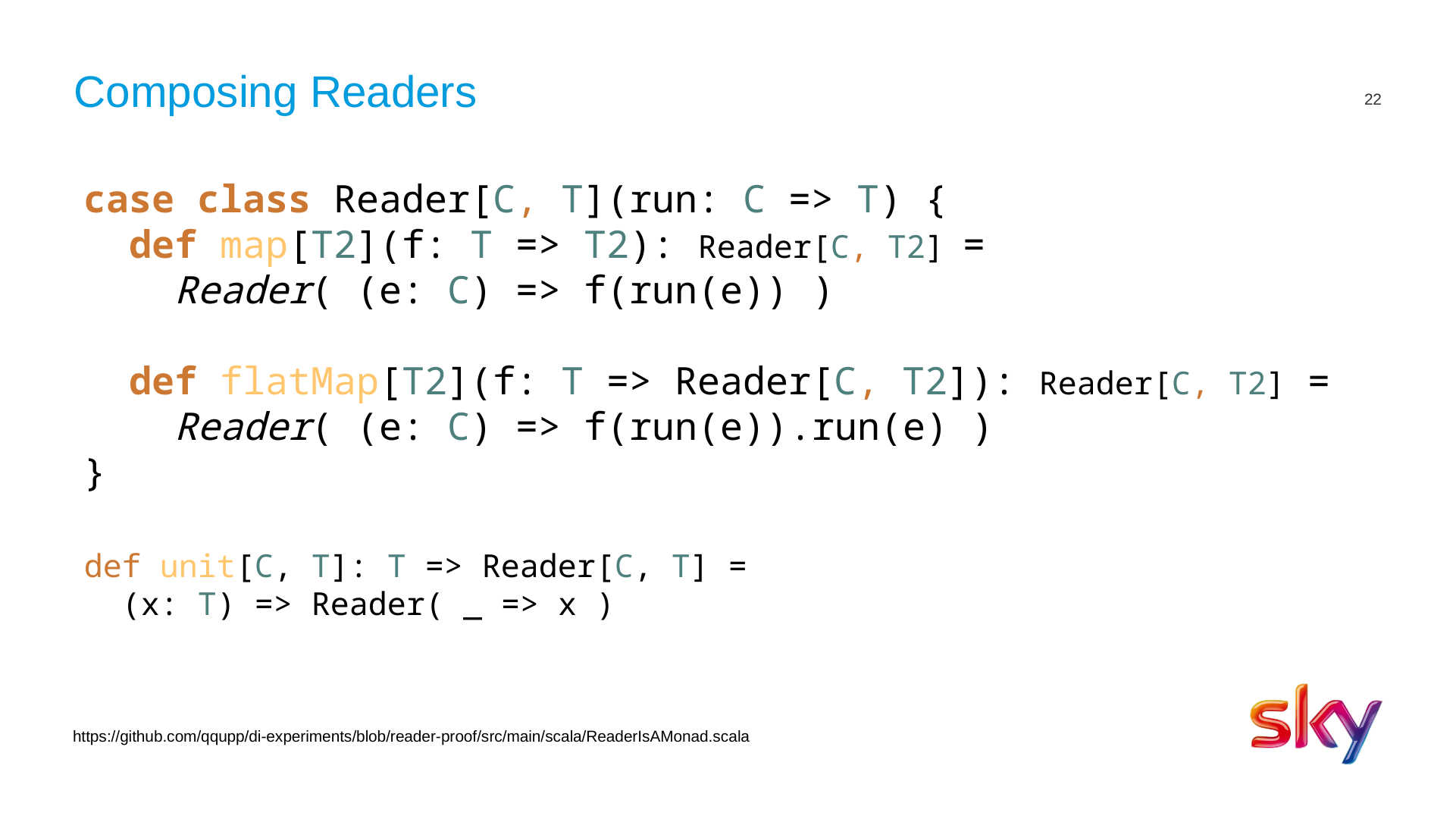

# Composing Readers
case class Reader[C, T](run: C => T) {
  def map[T2](f: T => T2): Reader[C, T2] =
    Reader( (e: C) => f(run(e)) )
  def flatMap[T2](f: T => Reader[C, T2]): Reader[C, T2] =
    Reader( (e: C) => f(run(e)).run(e) )
}

def unit[C, T]: T => Reader[C, T] =
  (x: T) => Reader( _ => x )

https://github.com/qqupp/di-experiments/blob/reader-proof/src/main/scala/ReaderIsAMonad.scala